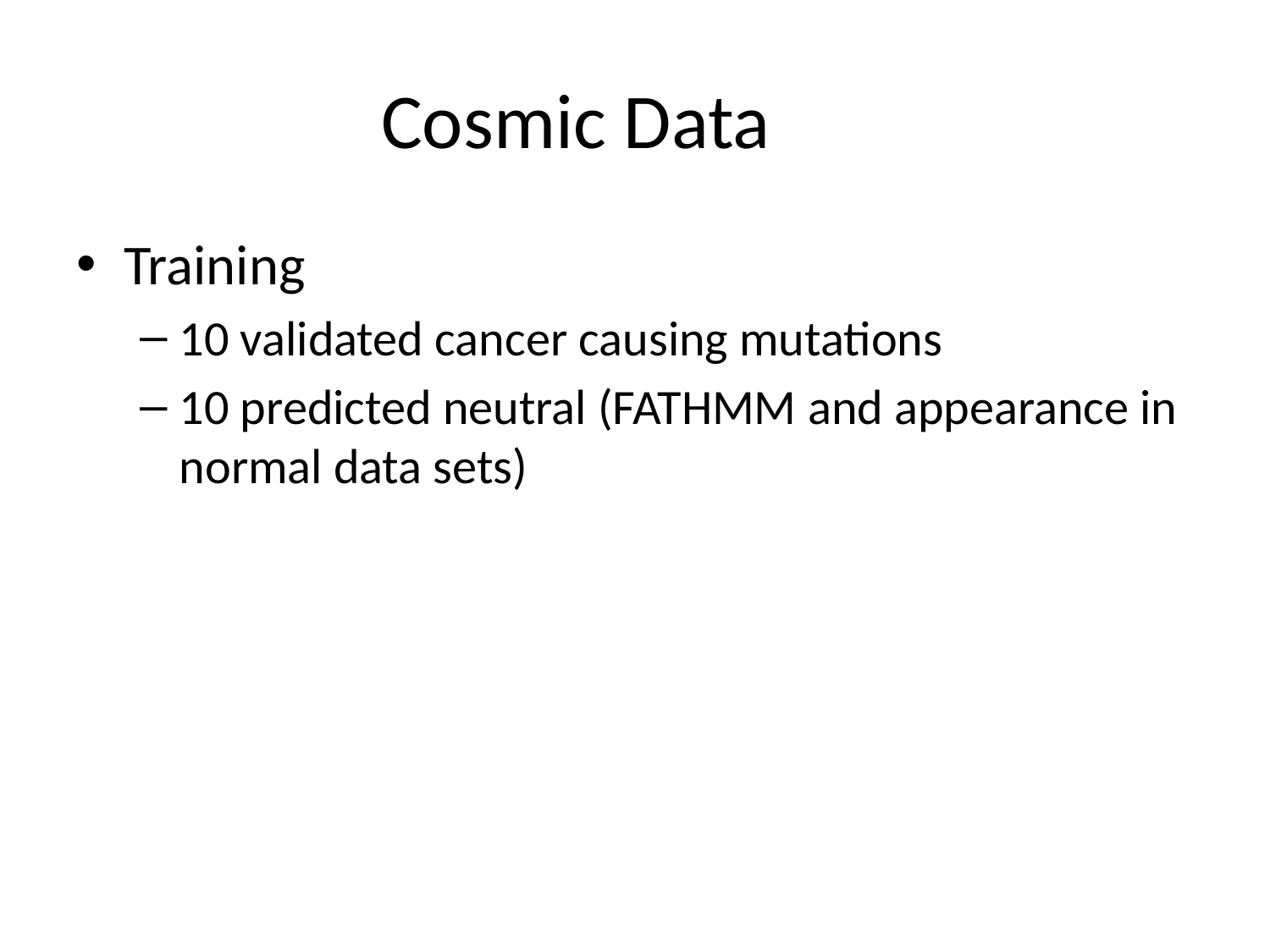

# Cosmic Data
Training
10 validated cancer causing mutations
10 predicted neutral (FATHMM and appearance in normal data sets)